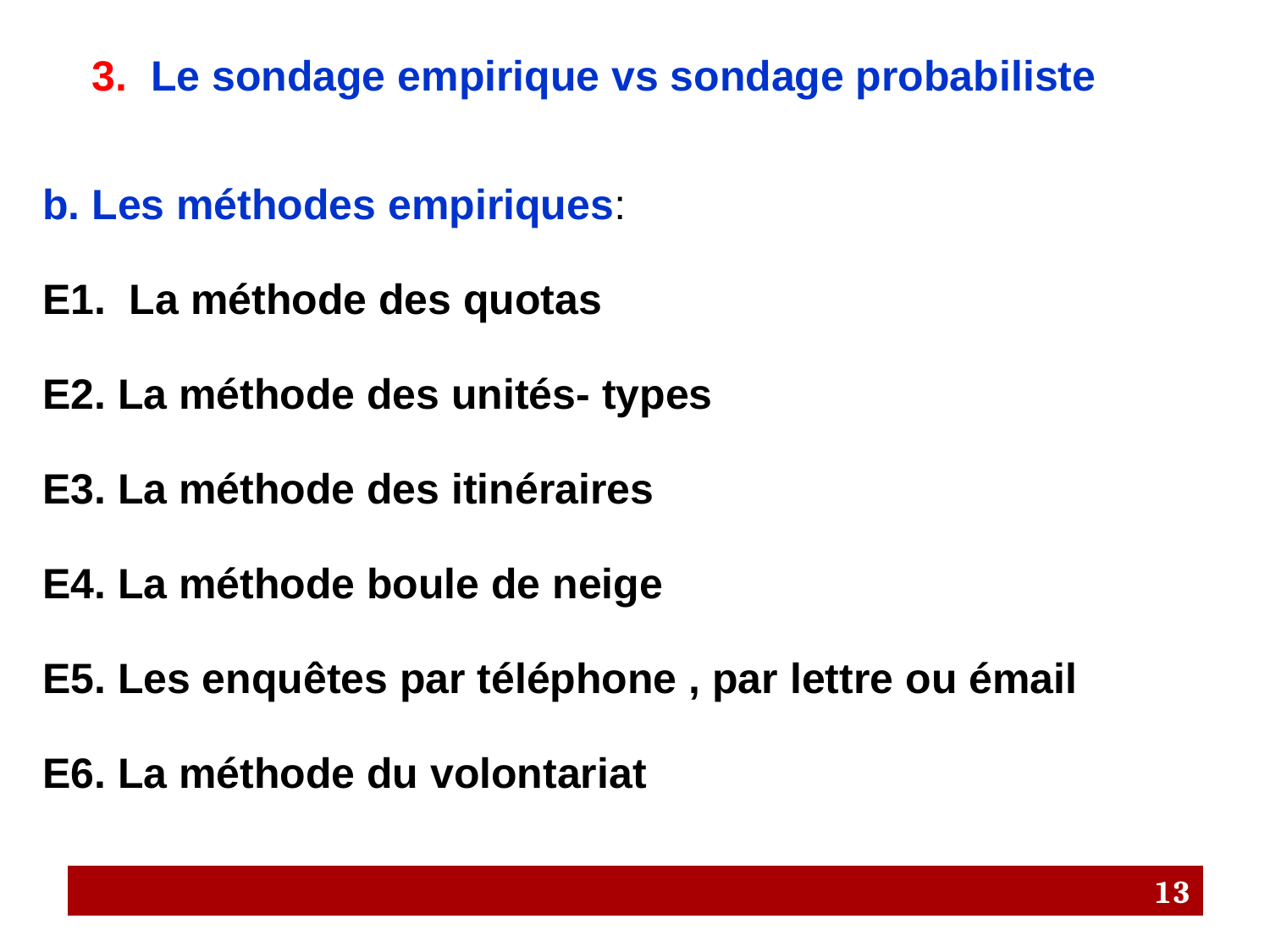

# 3.  Le sondage empirique vs sondage probabiliste
b. Les méthodes empiriques:
E1.  La méthode des quotas
E2. La méthode des unités- types
E3. La méthode des itinéraires
E4. La méthode boule de neige
E5. Les enquêtes par téléphone , par lettre ou émail
E6. La méthode du volontariat